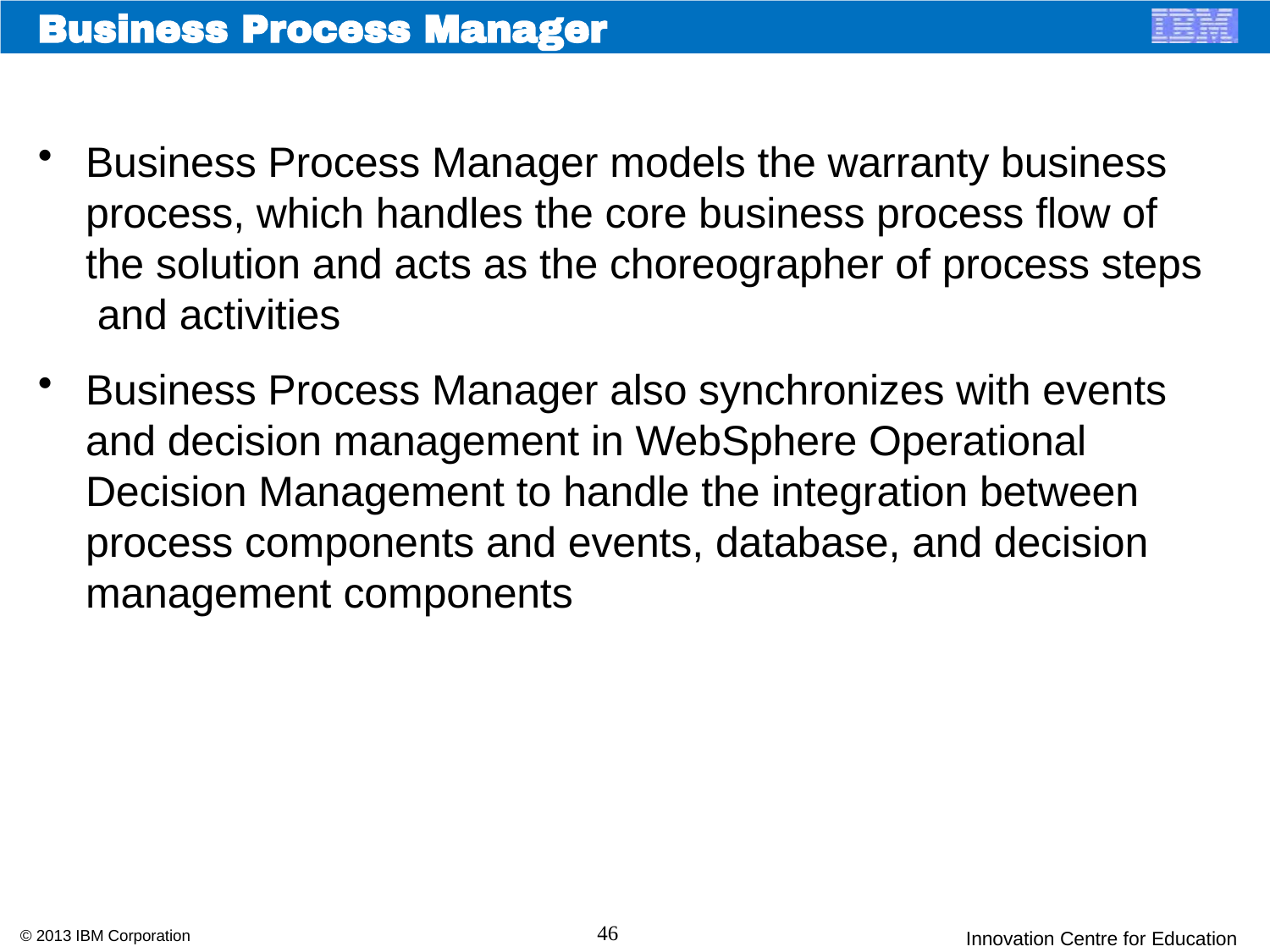

# Business Process Manager
Business Process Manager models the warranty business  process, which handles the core business process flow of  the solution and acts as the choreographer of process steps  and activities
Business Process Manager also synchronizes with events  and decision management in WebSphere Operational  Decision Management to handle the integration between  process components and events, database, and decision  management components
46
© 2013 IBM Corporation
Innovation Centre for Education